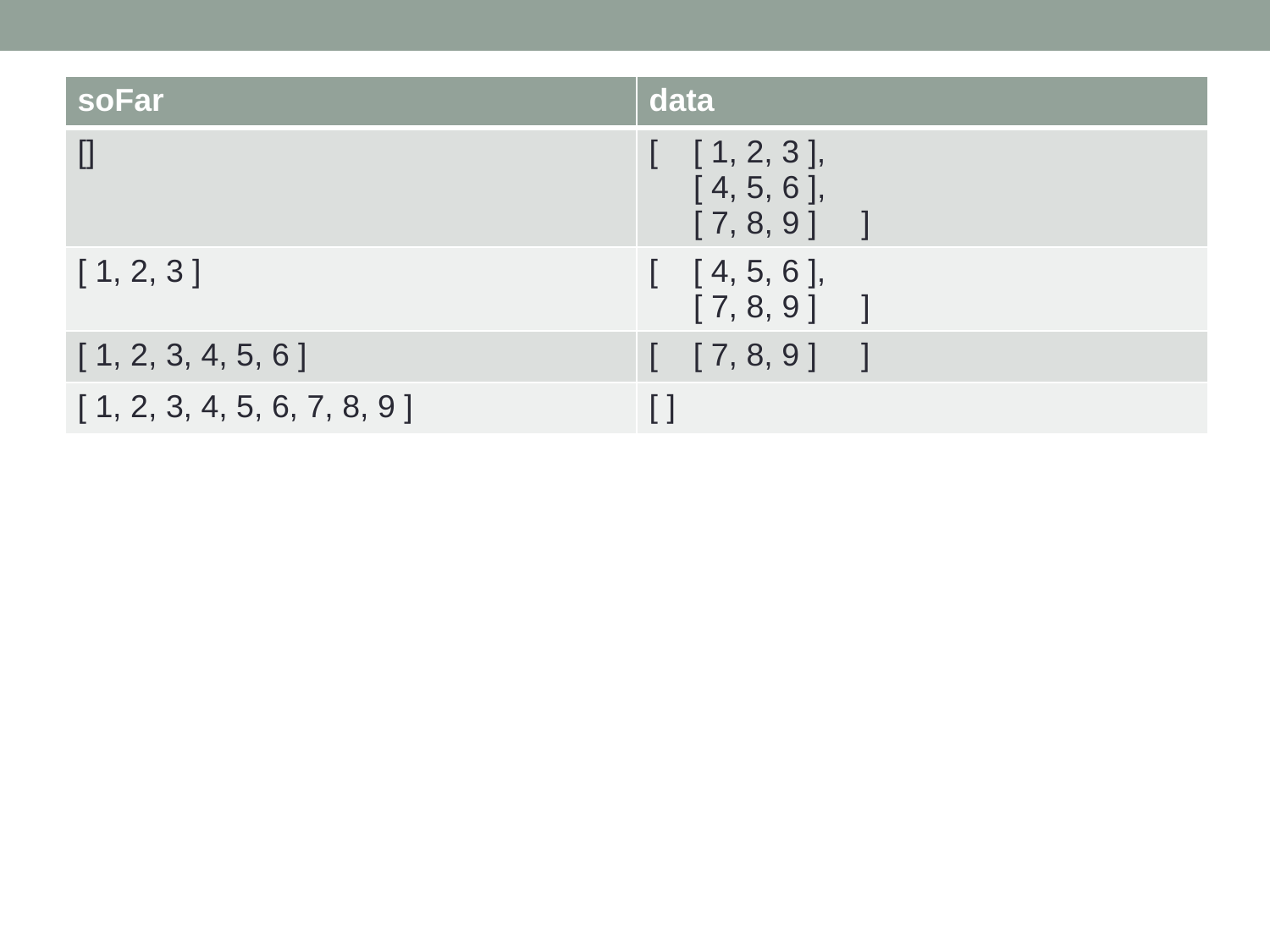

| soFar | data |
| --- | --- |
| [] | [ [ 1, 2, 3 ], [ 4, 5, 6 ], [ 7, 8, 9 ] ] |
| [ 1, 2, 3 ] | [ [ 4, 5, 6 ], [ 7, 8, 9 ] ] |
| [ 1, 2, 3, 4, 5, 6 ] | [ [ 7, 8, 9 ] ] |
| [ 1, 2, 3, 4, 5, 6, 7, 8, 9 ] | [ ] |